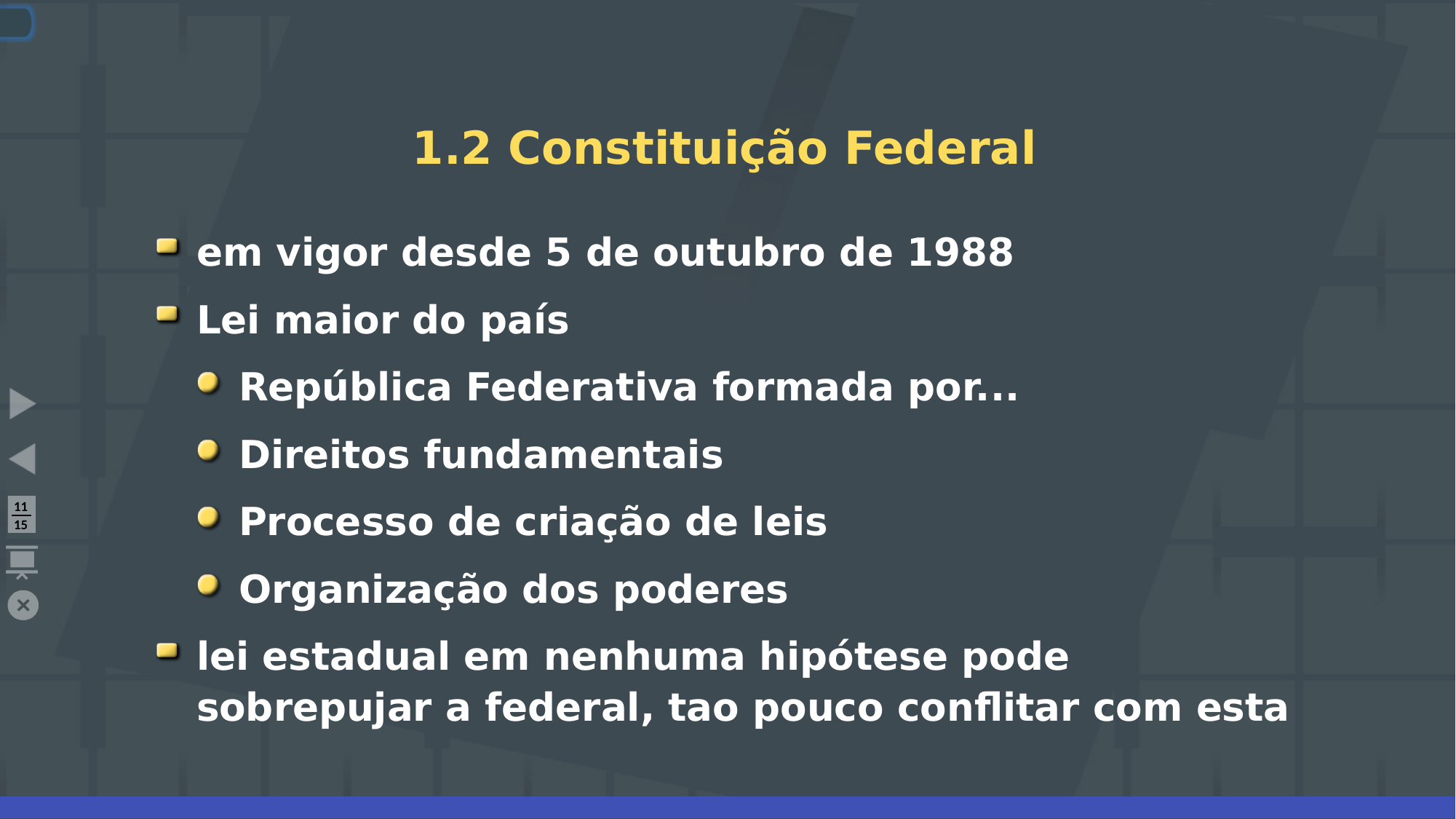

# 1.2 Constituição Federal
em vigor desde 5 de outubro de 1988
Lei maior do país
República Federativa formada por...
Direitos fundamentais
Processo de criação de leis
Organização dos poderes
lei estadual em nenhuma hipótese pode sobrepujar a federal, tao pouco conflitar com esta